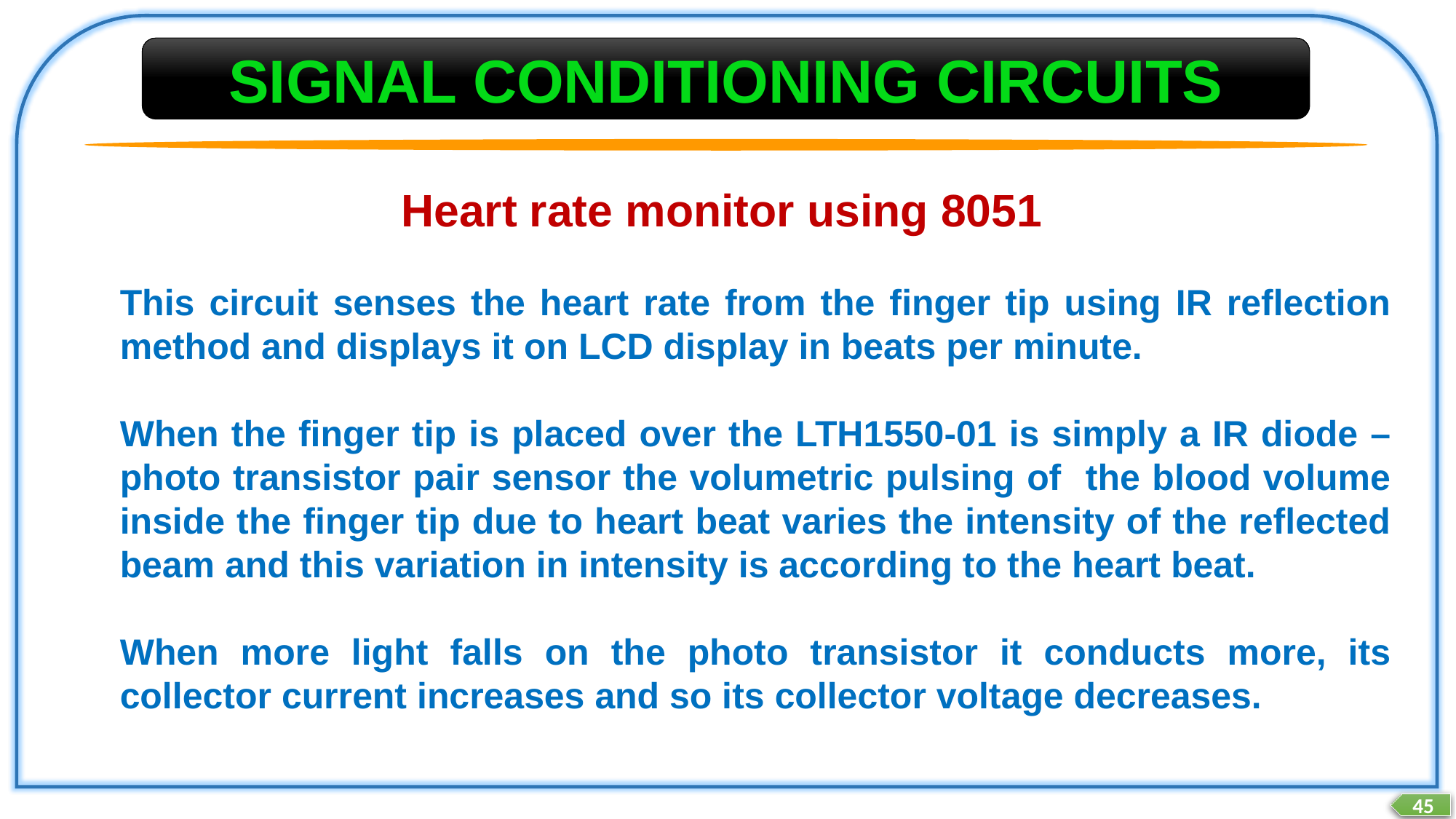

SIGNAL CONDITIONING CIRCUITS

Heart rate monitor using 8051

This circuit senses the heart rate from the finger tip using IR reflection method and displays it on LCD display in beats per minute.

When the finger tip is placed over the LTH1550-01 is simply a IR diode – photo transistor pair sensor the volumetric pulsing of  the blood volume inside the finger tip due to heart beat varies the intensity of the reflected beam and this variation in intensity is according to the heart beat.

When more light falls on the photo transistor it conducts more, its collector current increases and so its collector voltage decreases.
45